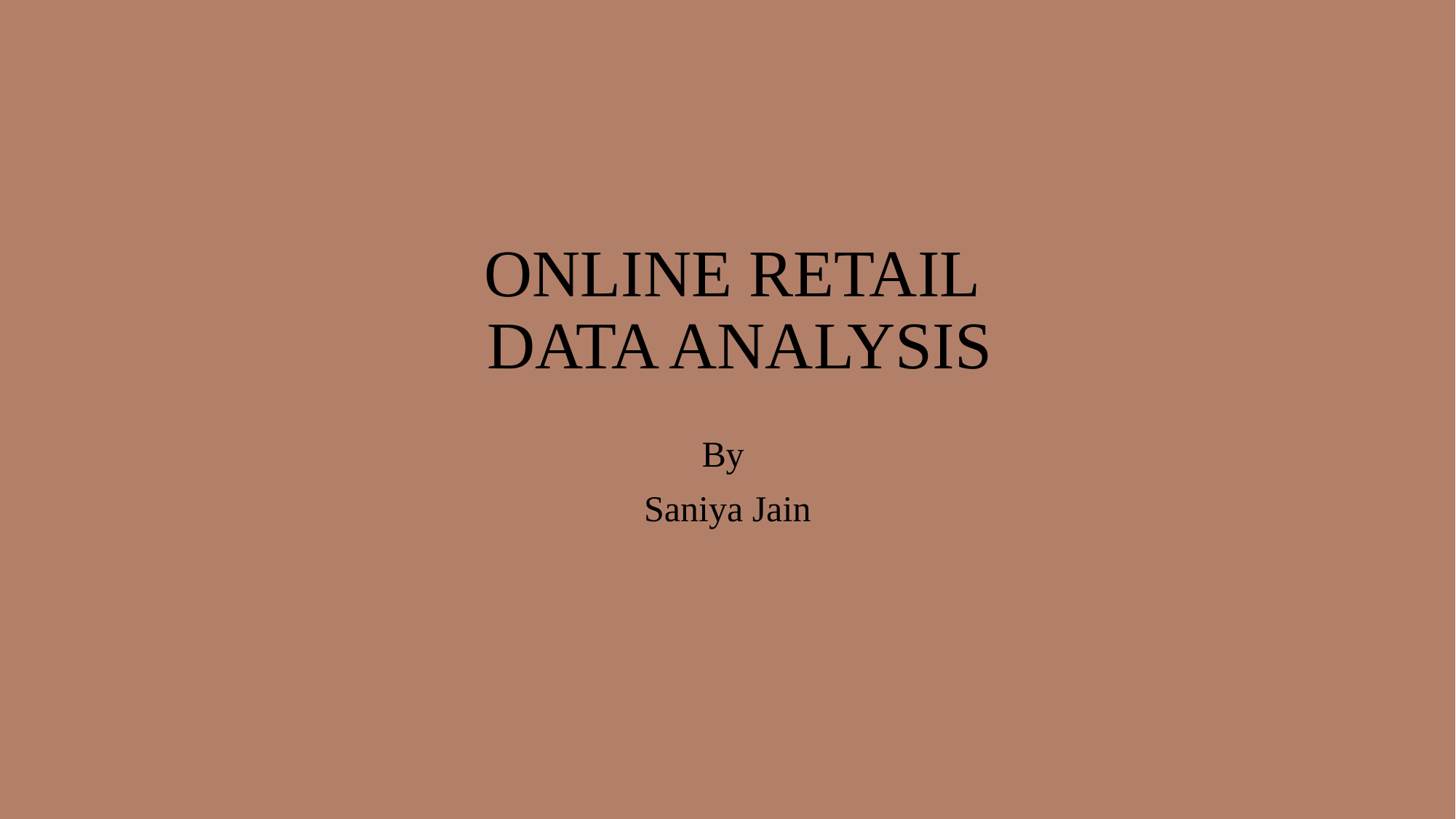

# ONLINE RETAIL DATA ANALYSIS
By
Saniya Jain